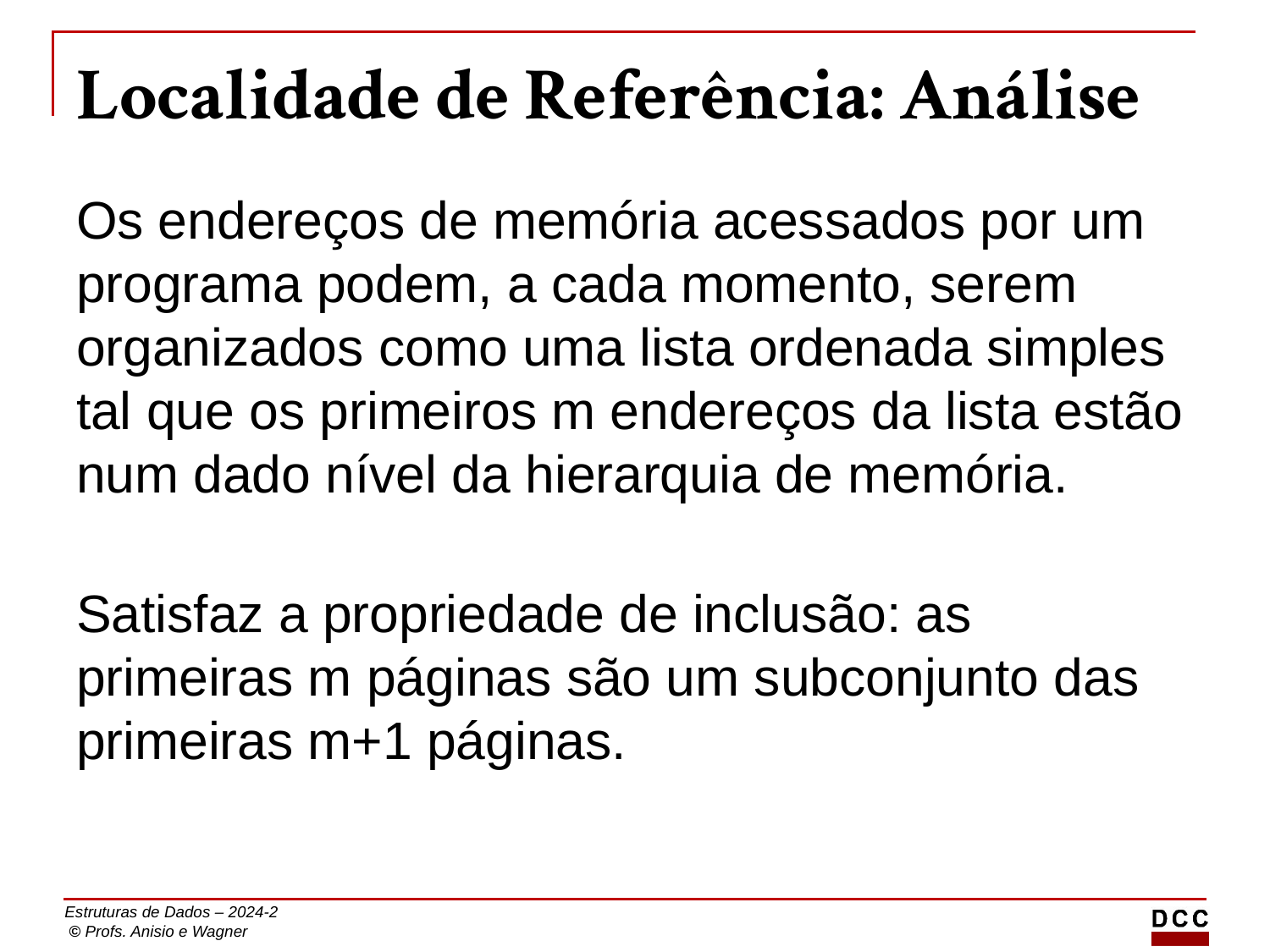

# Localidade de Referência: Análise
Os endereços de memória acessados por um programa podem, a cada momento, serem organizados como uma lista ordenada simples tal que os primeiros m endereços da lista estão num dado nível da hierarquia de memória.

Satisfaz a propriedade de inclusão: as primeiras m páginas são um subconjunto das primeiras m+1 páginas.